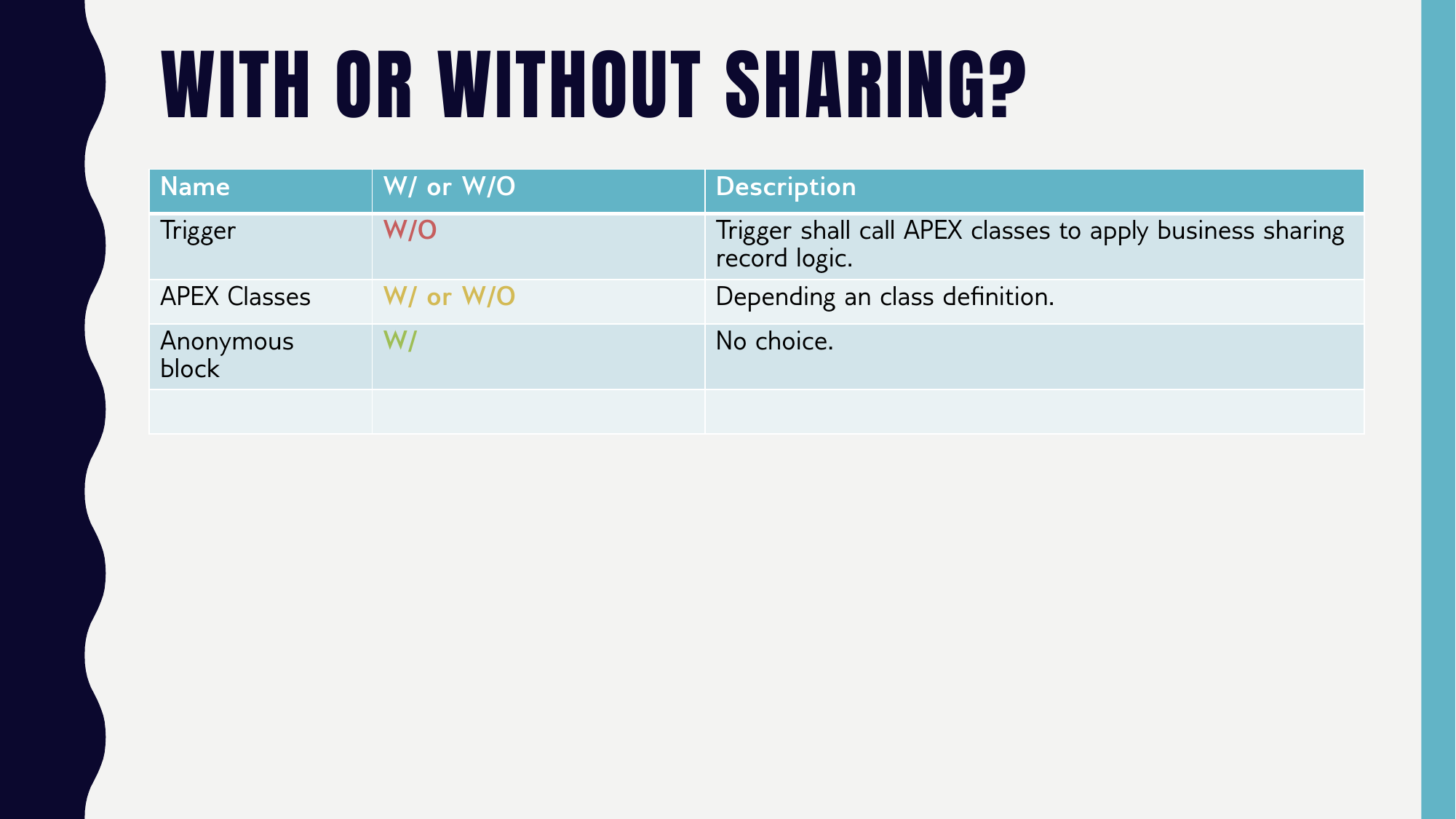

# With or Without sharing?
| Name | W/ or W/O | Description |
| --- | --- | --- |
| Trigger | W/O | Trigger shall call APEX classes to apply business sharing record logic. |
| APEX Classes | W/ or W/O | Depending an class definition. |
| Anonymous block | W/ | No choice. |
|  |  |  |